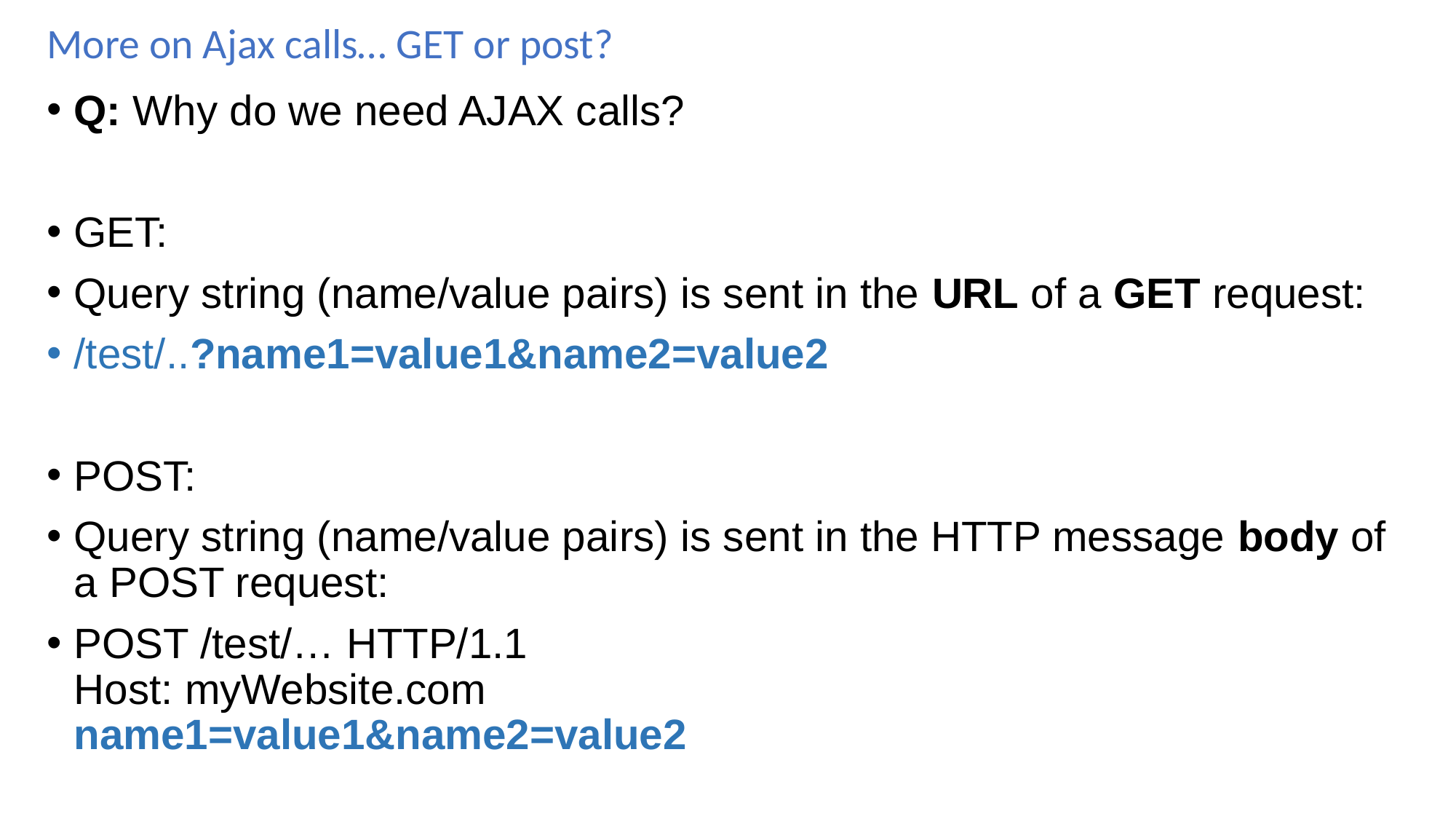

# More on Ajax calls… GET or post?
Q: Why do we need AJAX calls?

GET:
Query string (name/value pairs) is sent in the URL of a GET request:
/test/..?name1=value1&name2=value2

POST:
Query string (name/value pairs) is sent in the HTTP message body of a POST request:
POST /test/… HTTP/1.1
Host: myWebsite.com
name1=value1&name2=value2